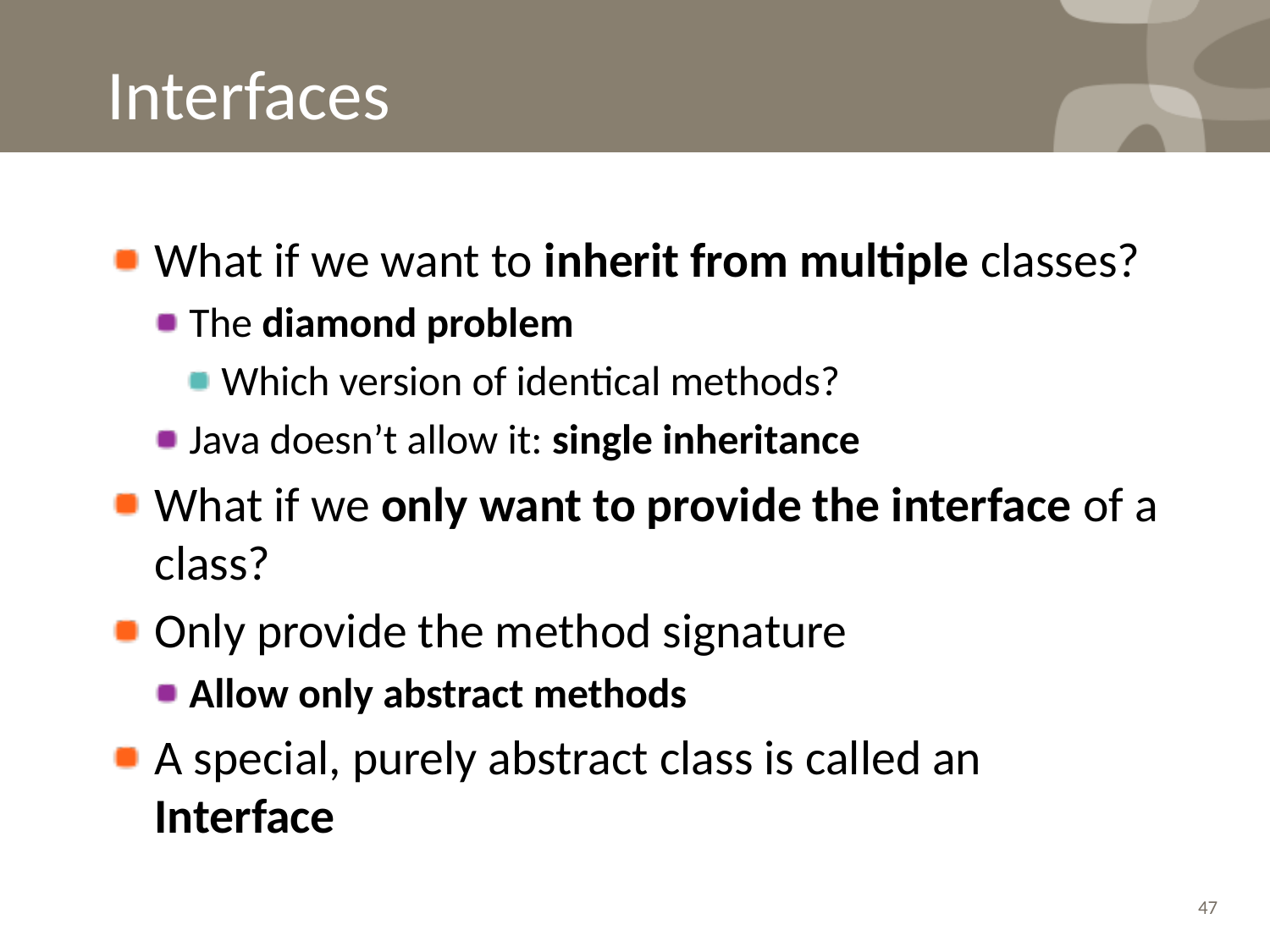

# Interfaces
What if we want to inherit from multiple classes?
The diamond problem
Which version of identical methods?
Java doesn’t allow it: single inheritance
What if we only want to provide the interface of a class?
Only provide the method signature
Allow only abstract methods
A special, purely abstract class is called an Interface
47